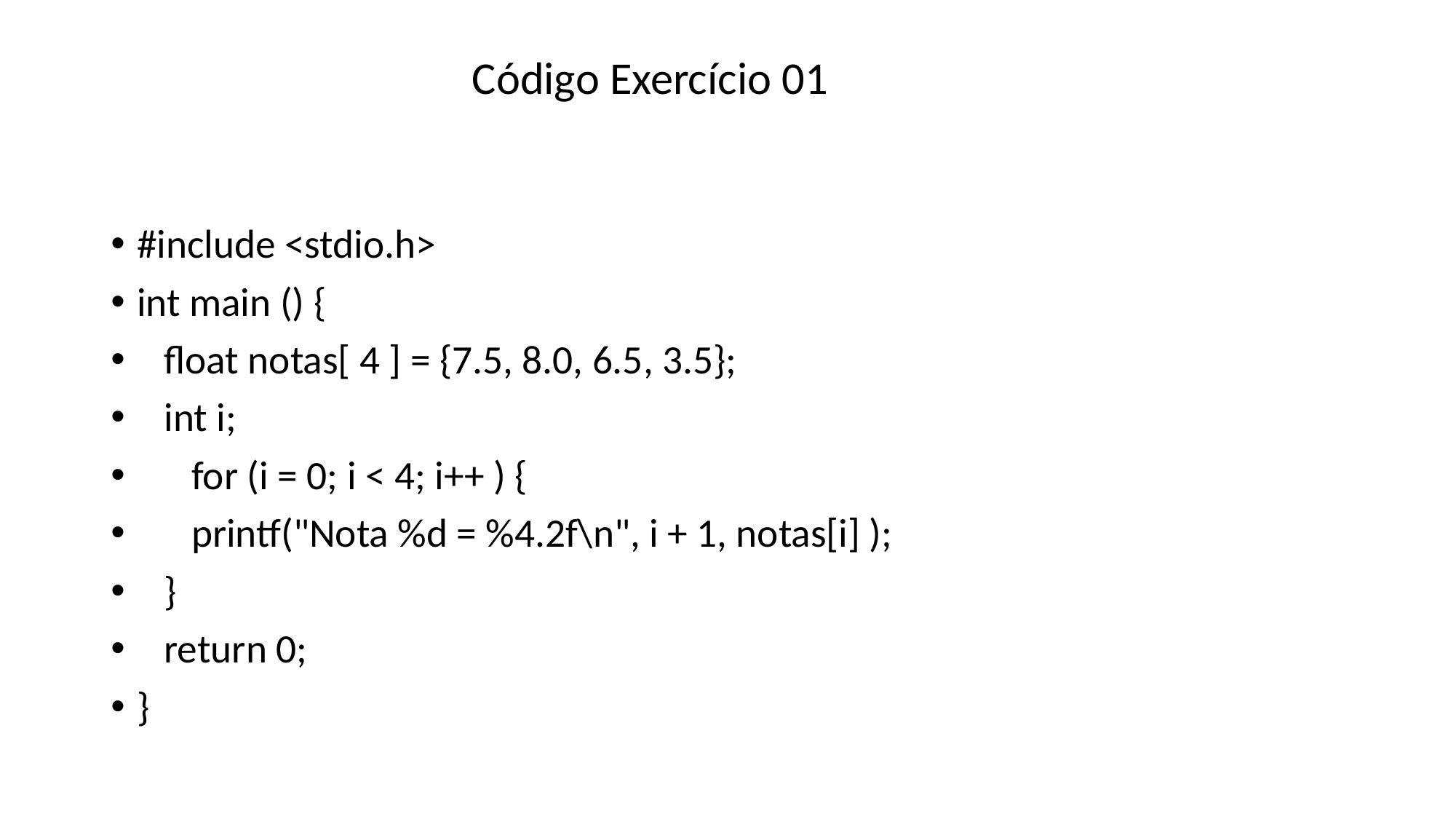

# Código Exercício 01
#include <stdio.h>
int main () {
   float notas[ 4 ] = {7.5, 8.0, 6.5, 3.5};
   int i;
      for (i = 0; i < 4; i++ ) {
      printf("Nota %d = %4.2f\n", i + 1, notas[i] );
   }
   return 0;
}